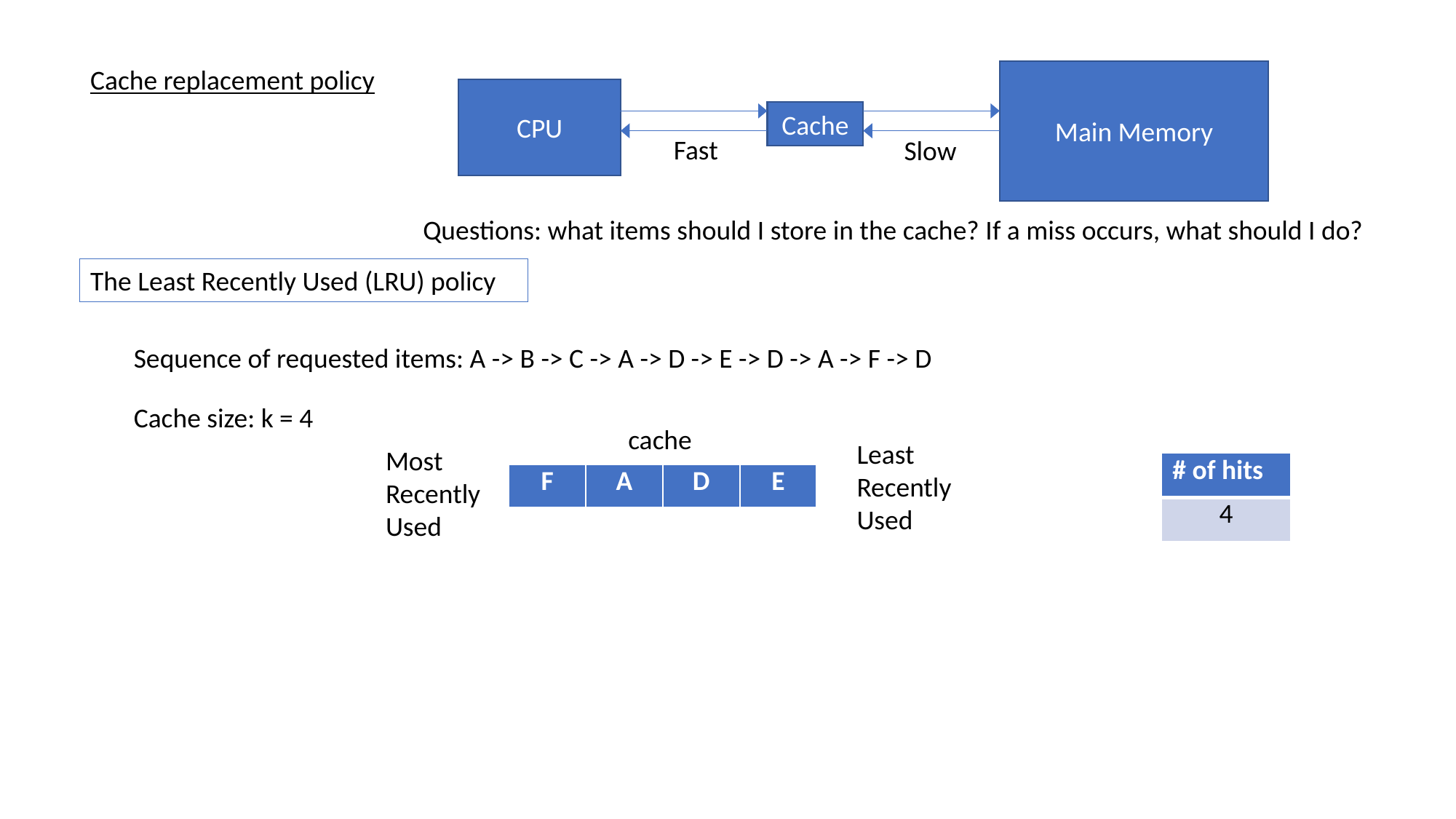

Cache replacement policy
Main Memory
CPU
Cache
Fast
Slow
Questions: what items should I store in the cache? If a miss occurs, what should I do?
The Least Recently Used (LRU) policy
Sequence of requested items: A -> B -> C -> A -> D -> E -> D -> A -> F -> D
Cache size: k = 4
cache
Least Recently Used
Most Recently Used
| # of hits |
| --- |
| 4 |
| F | A | D | E |
| --- | --- | --- | --- |